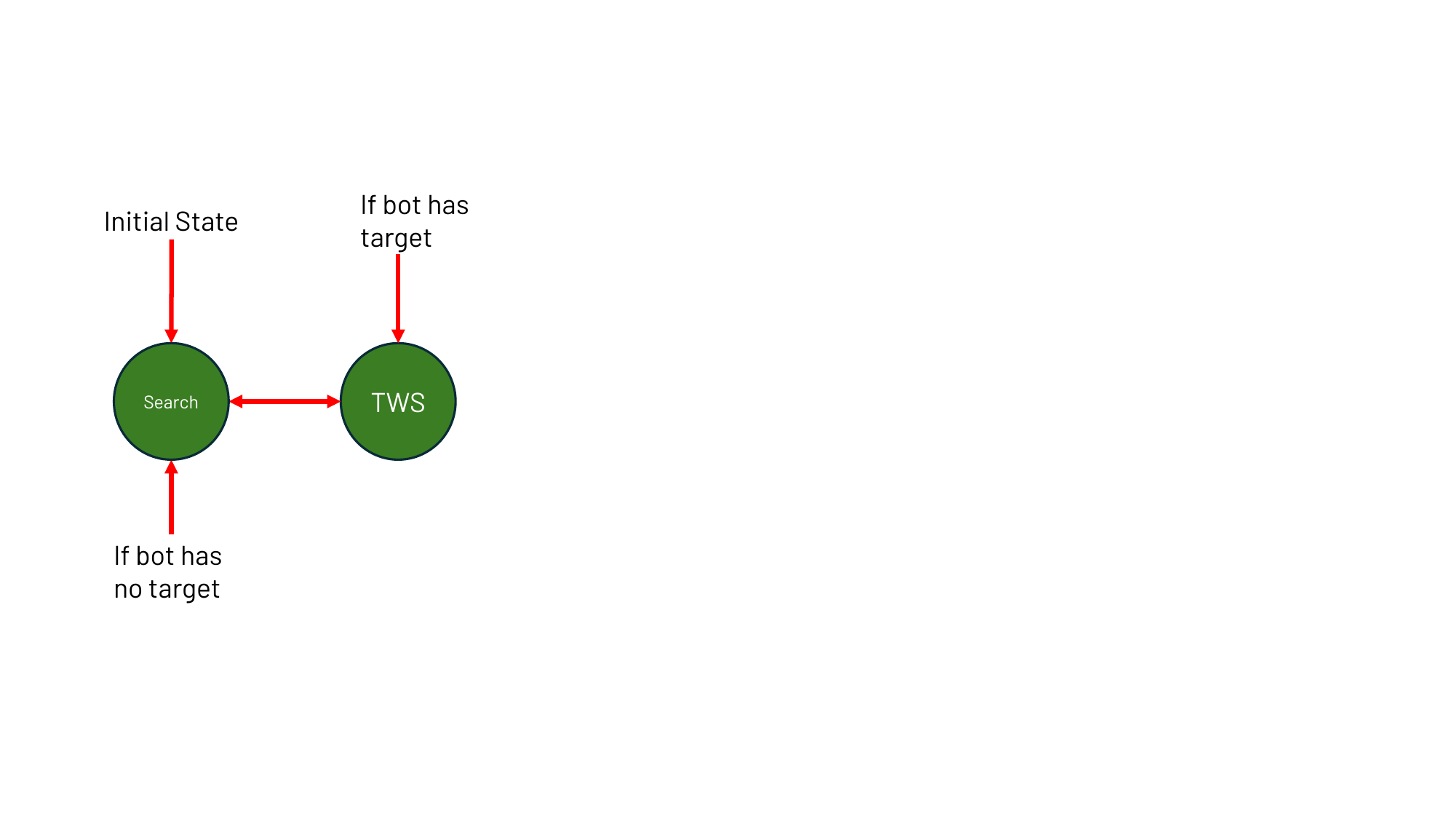

If bot has target
Initial State
Search
TWS
If bot has no target